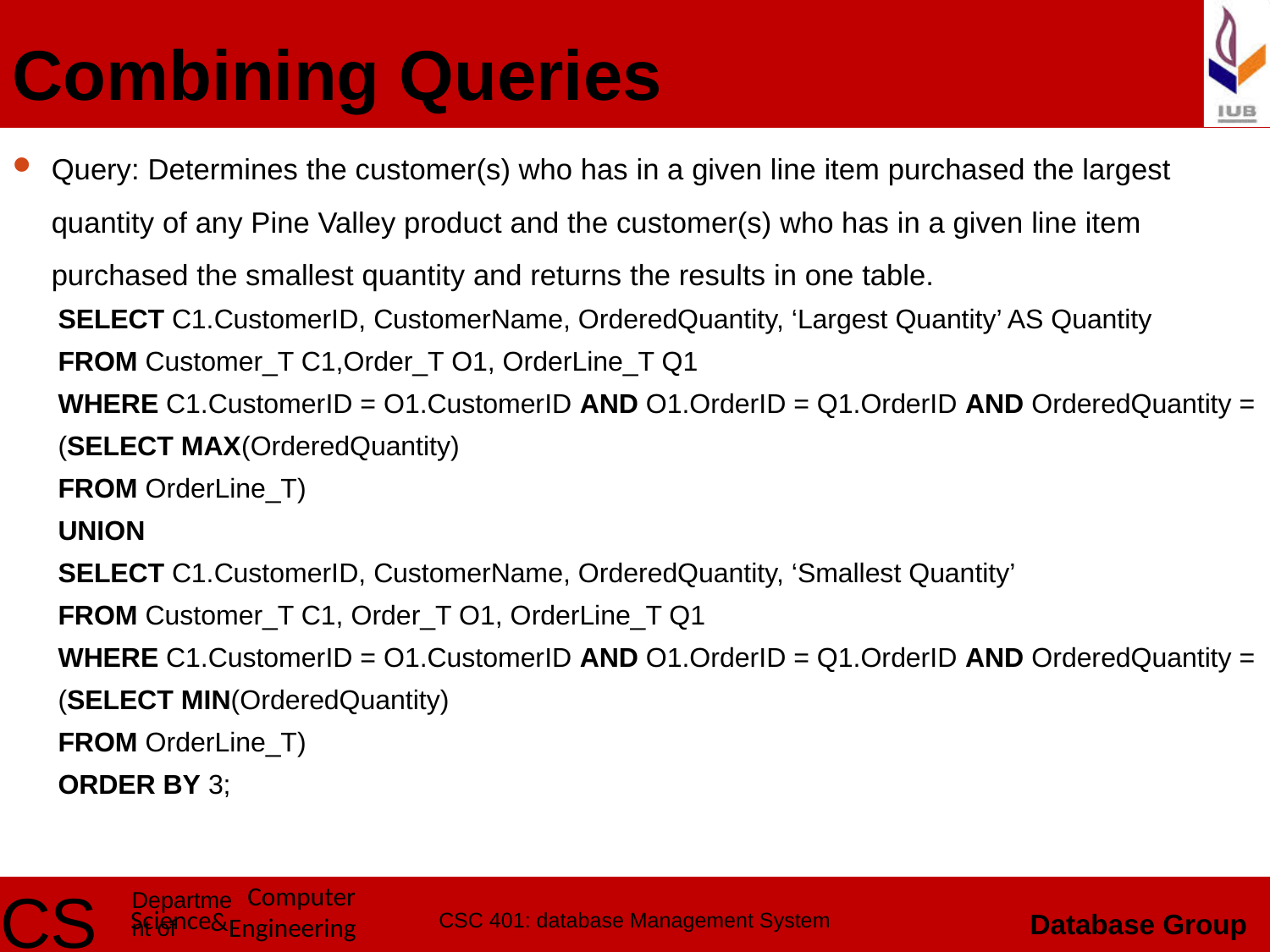

# Combining Queries
Query: Determines the customer(s) who has in a given line item purchased the largest quantity of any Pine Valley product and the customer(s) who has in a given line item purchased the smallest quantity and returns the results in one table.
SELECT C1.CustomerID, CustomerName, OrderedQuantity, ‘Largest Quantity’ AS Quantity
FROM Customer_T C1,Order_T O1, OrderLine_T Q1
WHERE C1.CustomerID = O1.CustomerID AND O1.OrderID = Q1.OrderID AND OrderedQuantity =
			(SELECT MAX(OrderedQuantity)
			FROM OrderLine_T)
UNION
SELECT C1.CustomerID, CustomerName, OrderedQuantity, ‘Smallest Quantity’
FROM Customer_T C1, Order_T O1, OrderLine_T Q1
WHERE C1.CustomerID = O1.CustomerID AND O1.OrderID = Q1.OrderID AND OrderedQuantity =
			(SELECT MIN(OrderedQuantity)
			FROM OrderLine_T)
ORDER BY 3;
CSC 401: database Management System